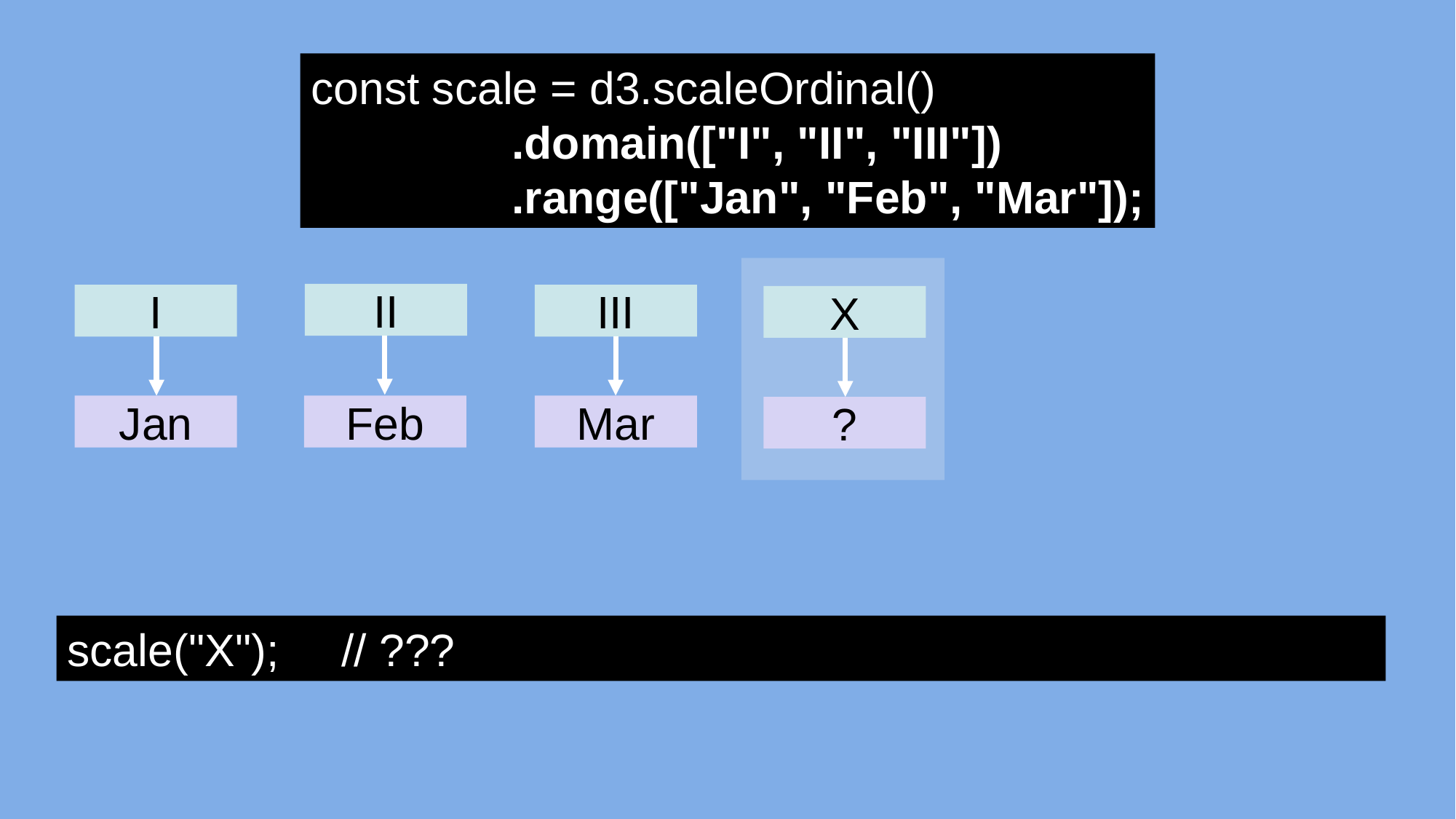

const scale = d3.scaleOrdinal()
                .domain(["I", "II", "III"])
                .range(["Jan", "Feb", "Mar"]);

II
I
III
X
Feb
Mar
Jan
?
scale("X");     // ???